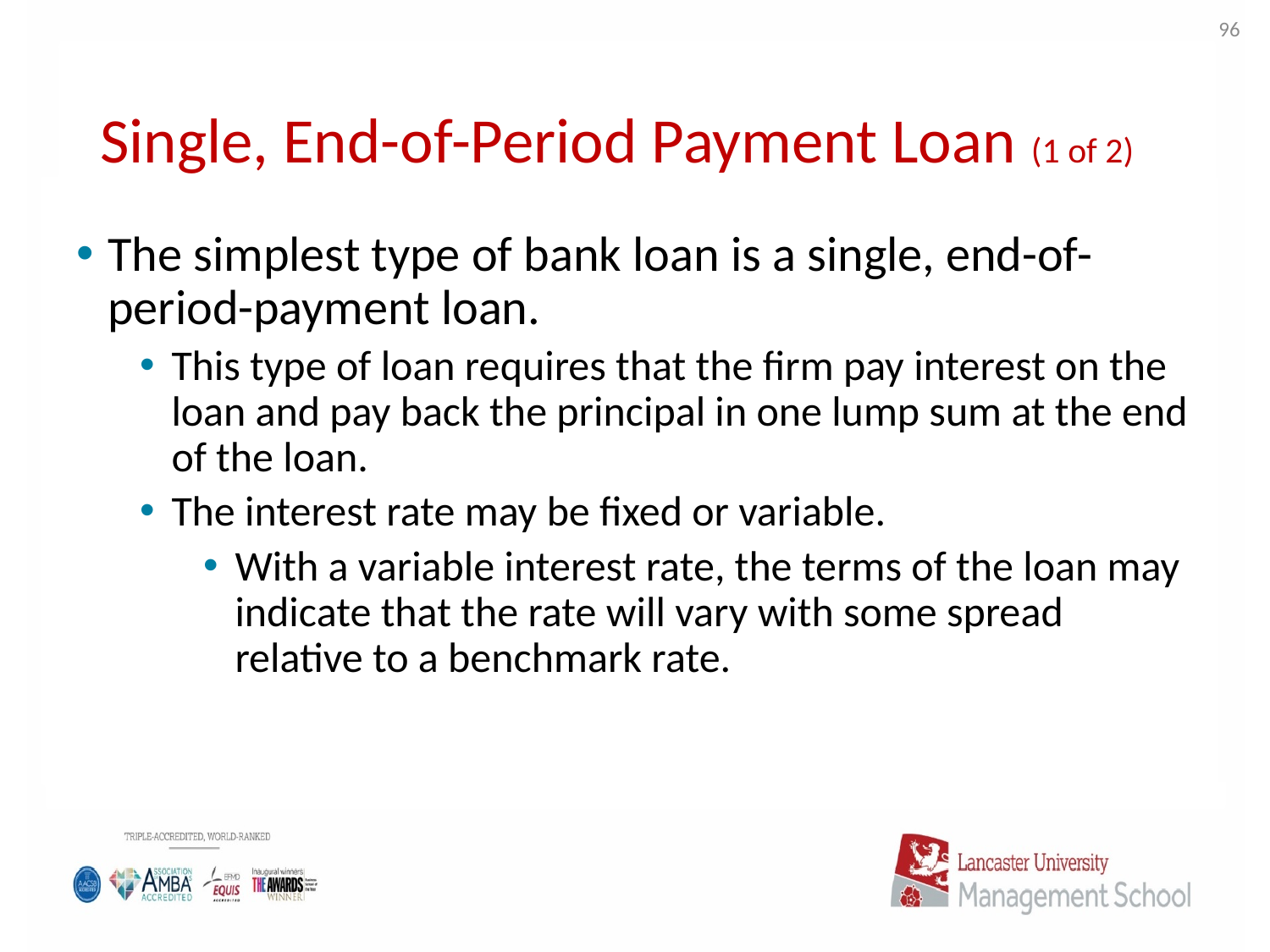

96
# Single, End-of-Period Payment Loan (1 of 2)
The simplest type of bank loan is a single, end-of-period-payment loan.
This type of loan requires that the firm pay interest on the loan and pay back the principal in one lump sum at the end of the loan.
The interest rate may be fixed or variable.
With a variable interest rate, the terms of the loan may indicate that the rate will vary with some spread relative to a benchmark rate.